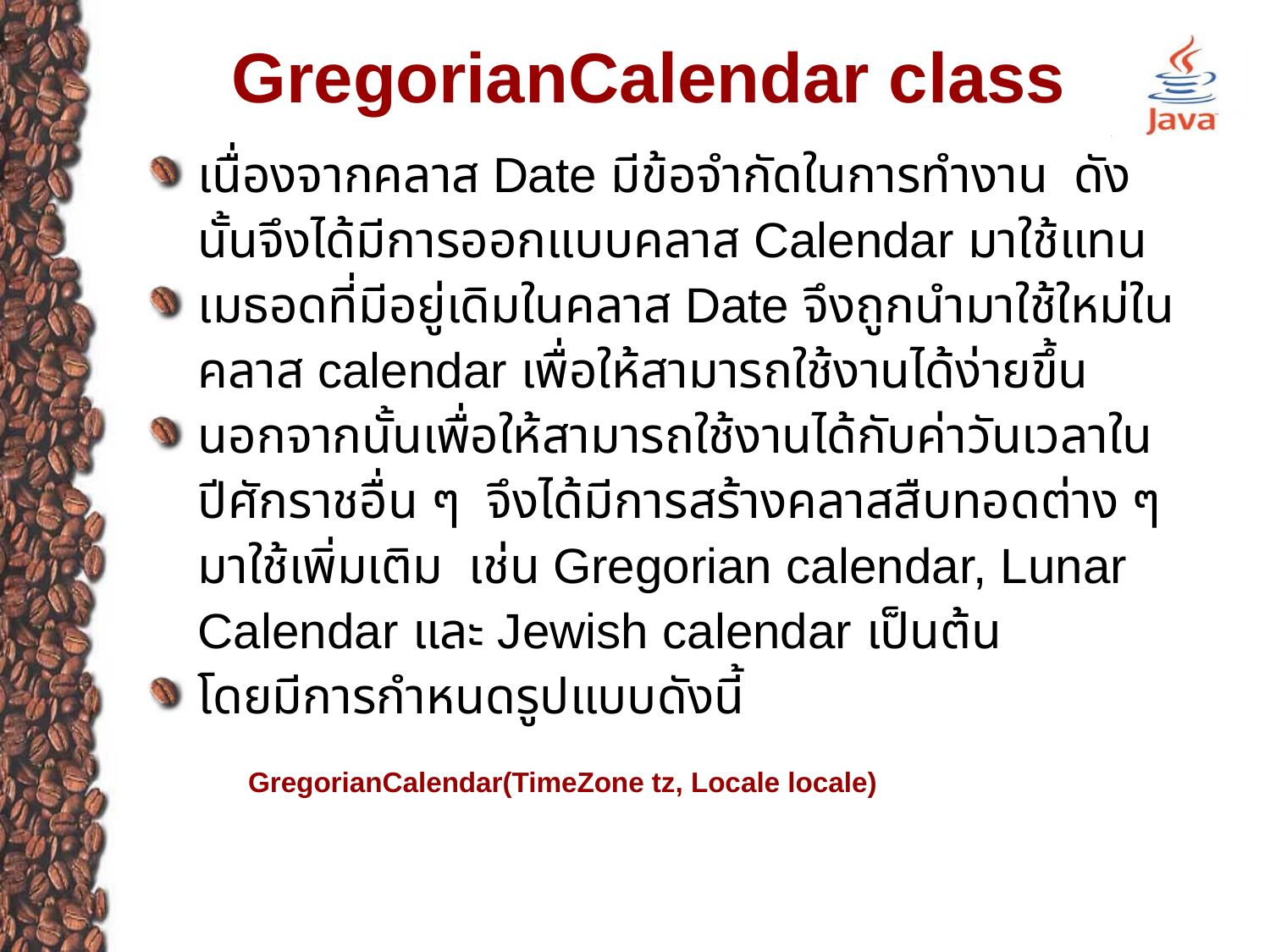

# GregorianCalendar class
เนื่องจากคลาส Date มีข้อจำกัดในการทำงาน  ดังนั้นจึงได้มีการออกแบบคลาส Calendar มาใช้แทน
เมธอดที่มีอยู่เดิมในคลาส Date จึงถูกนำมาใช้ใหม่ในคลาส calendar เพื่อให้สามารถใช้งานได้ง่ายขึ้น
นอกจากนั้นเพื่อให้สามารถใช้งานได้กับค่าวันเวลาในปีศักราชอื่น ๆ  จึงได้มีการสร้างคลาสสืบทอดต่าง ๆ  มาใช้เพิ่มเติม  เช่น Gregorian calendar, Lunar Calendar และ Jewish calendar เป็นต้น
โดยมีการกำหนดรูปแบบดังนี้

GregorianCalendar(TimeZone tz, Locale locale)